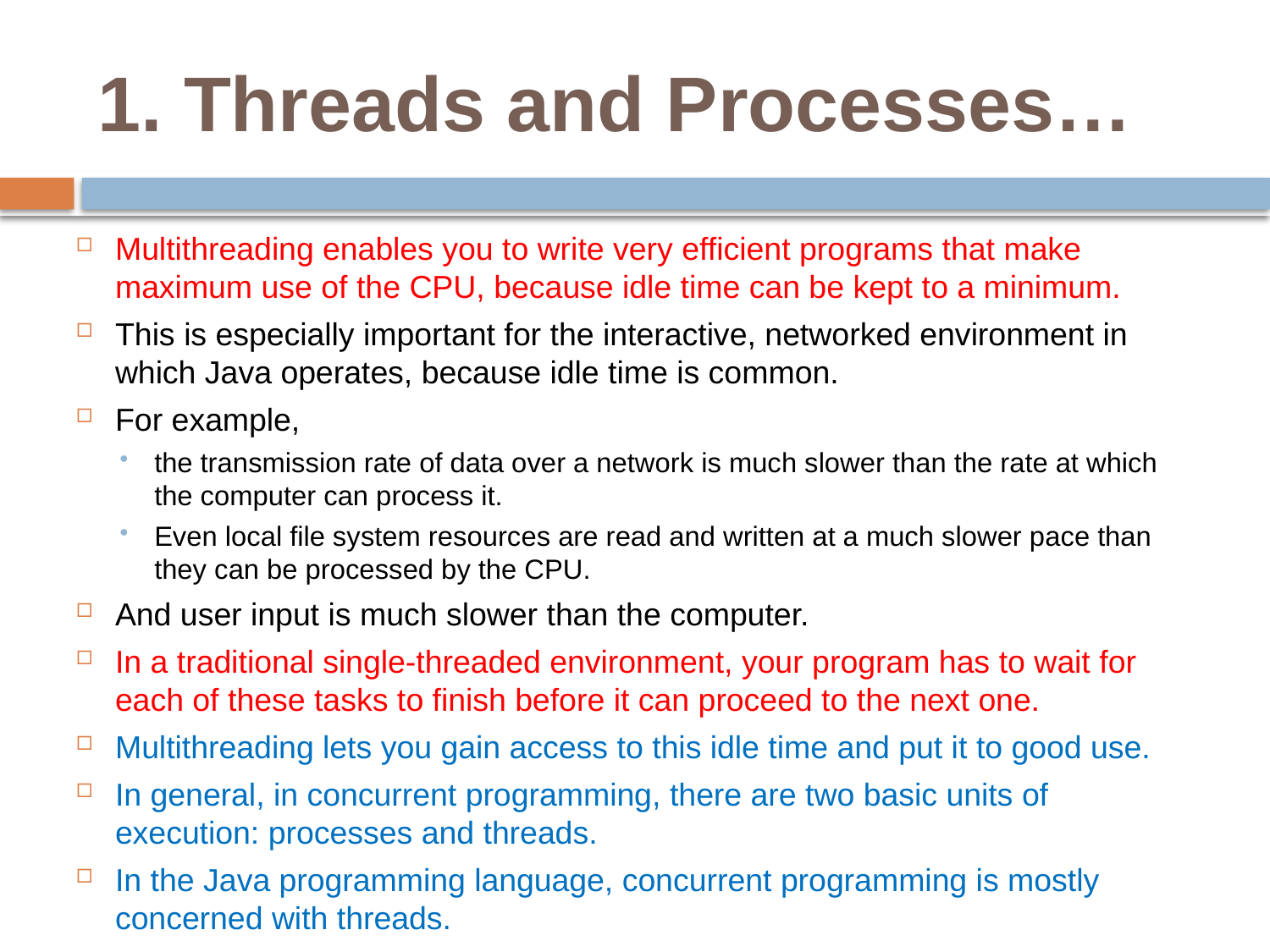

# 1. Threads and Processes…
Multithreading enables you to write very efficient programs that make maximum use of the CPU, because idle time can be kept to a minimum.
This is especially important for the interactive, networked environment in which Java operates, because idle time is common.
For example,
the transmission rate of data over a network is much slower than the rate at which the computer can process it.
Even local file system resources are read and written at a much slower pace than they can be processed by the CPU.
And user input is much slower than the computer.
In a traditional single-threaded environment, your program has to wait for each of these tasks to finish before it can proceed to the next one.
Multithreading lets you gain access to this idle time and put it to good use.
In general, in concurrent programming, there are two basic units of execution: processes and threads.
In the Java programming language, concurrent programming is mostly concerned with threads.